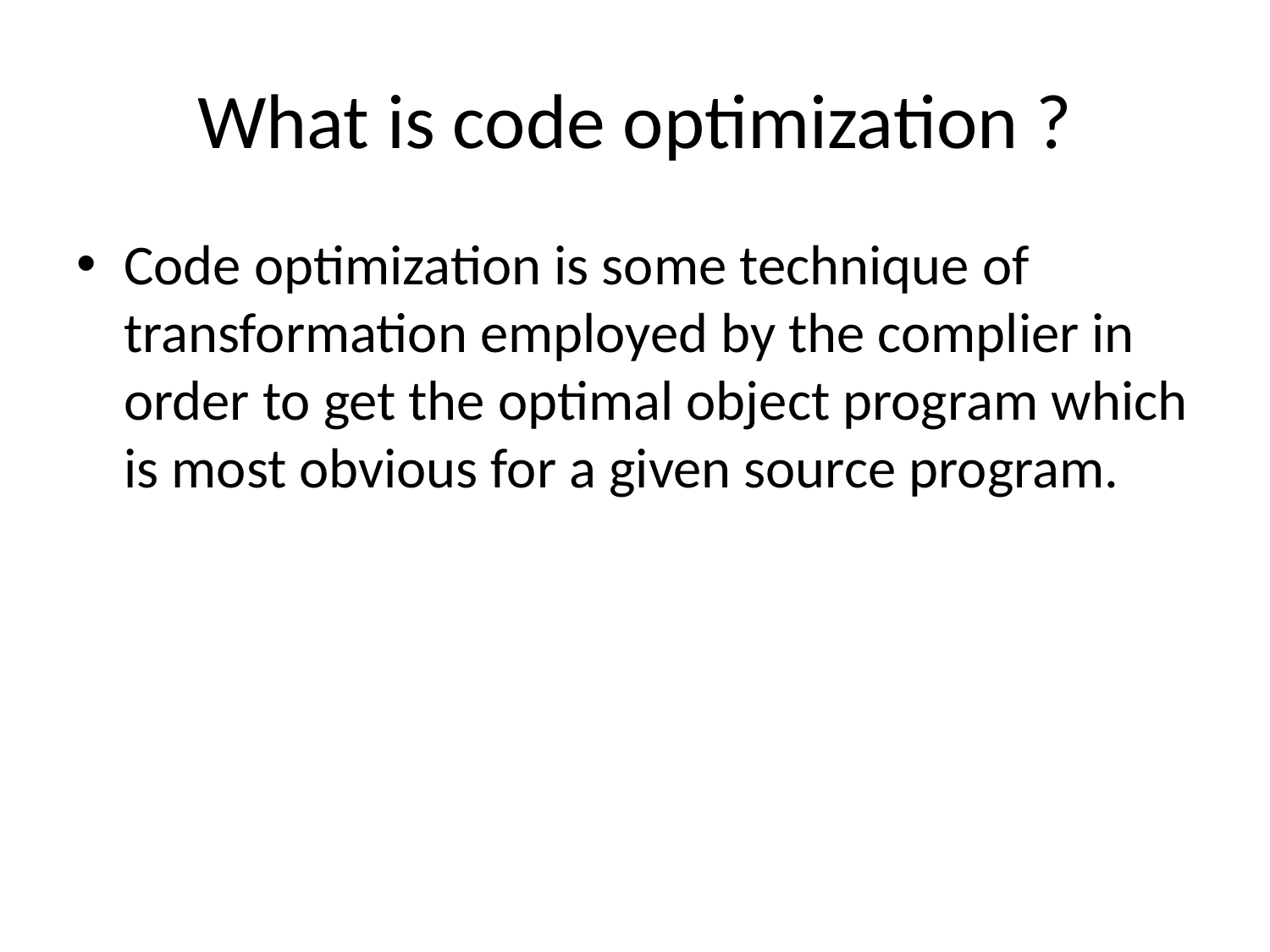

# What is code optimization ?
Code optimization is some technique of transformation employed by the complier in order to get the optimal object program which is most obvious for a given source program.